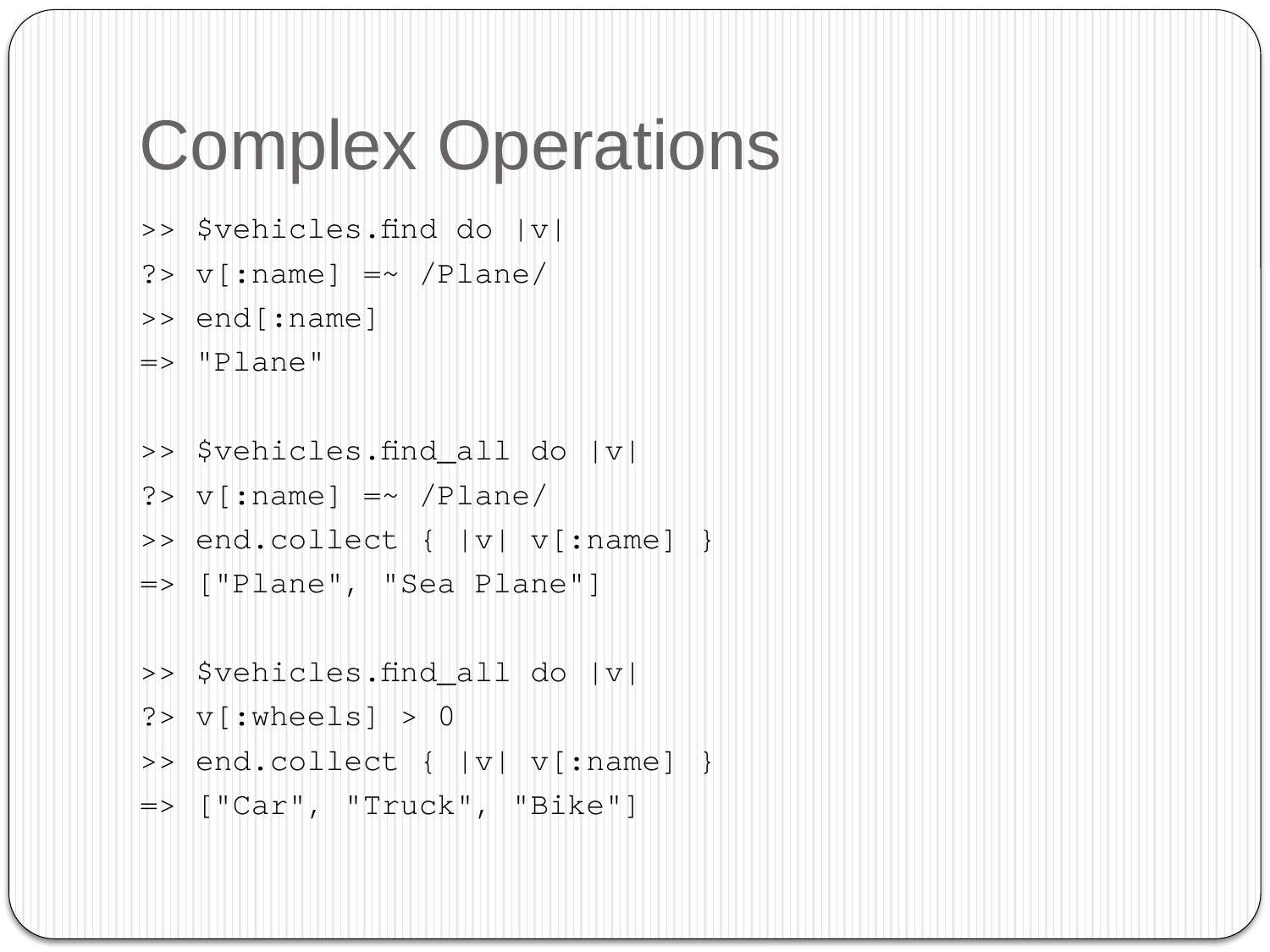

# Complex Operations
>> $vehicles.find do |v|
?> v[:name] =~ /Plane/
>> end[:name]
=> "Plane"

>> $vehicles.find_all do |v|
?> v[:name] =~ /Plane/
>> end.collect { |v| v[:name] }
=> ["Plane", "Sea Plane"]

>> $vehicles.find_all do |v|
?> v[:wheels] > 0
>> end.collect { |v| v[:name] }
=> ["Car", "Truck", "Bike"]